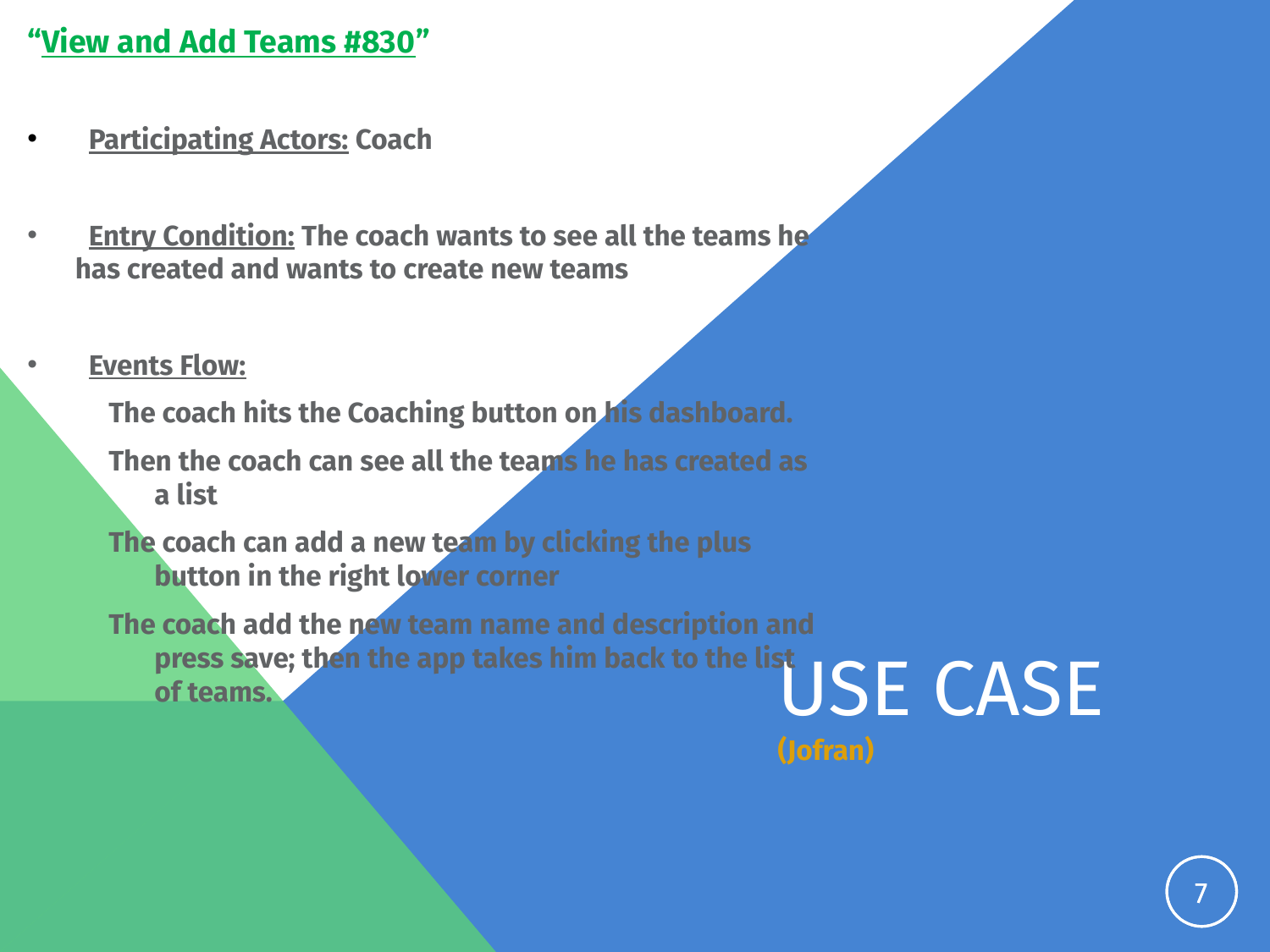

“View and Add Teams #830”

  Participating Actors: Coach

  Entry Condition: The coach wants to see all the teams he has created and wants to create new teams

  Events Flow:
The coach hits the Coaching button on his dashboard.
Then the coach can see all the teams he has created as a list
The coach can add a new team by clicking the plus button in the right lower corner
The coach add the new team name and description and press save; then the app takes him back to the list of teams.

USE CASE
(Jofran)
7
7